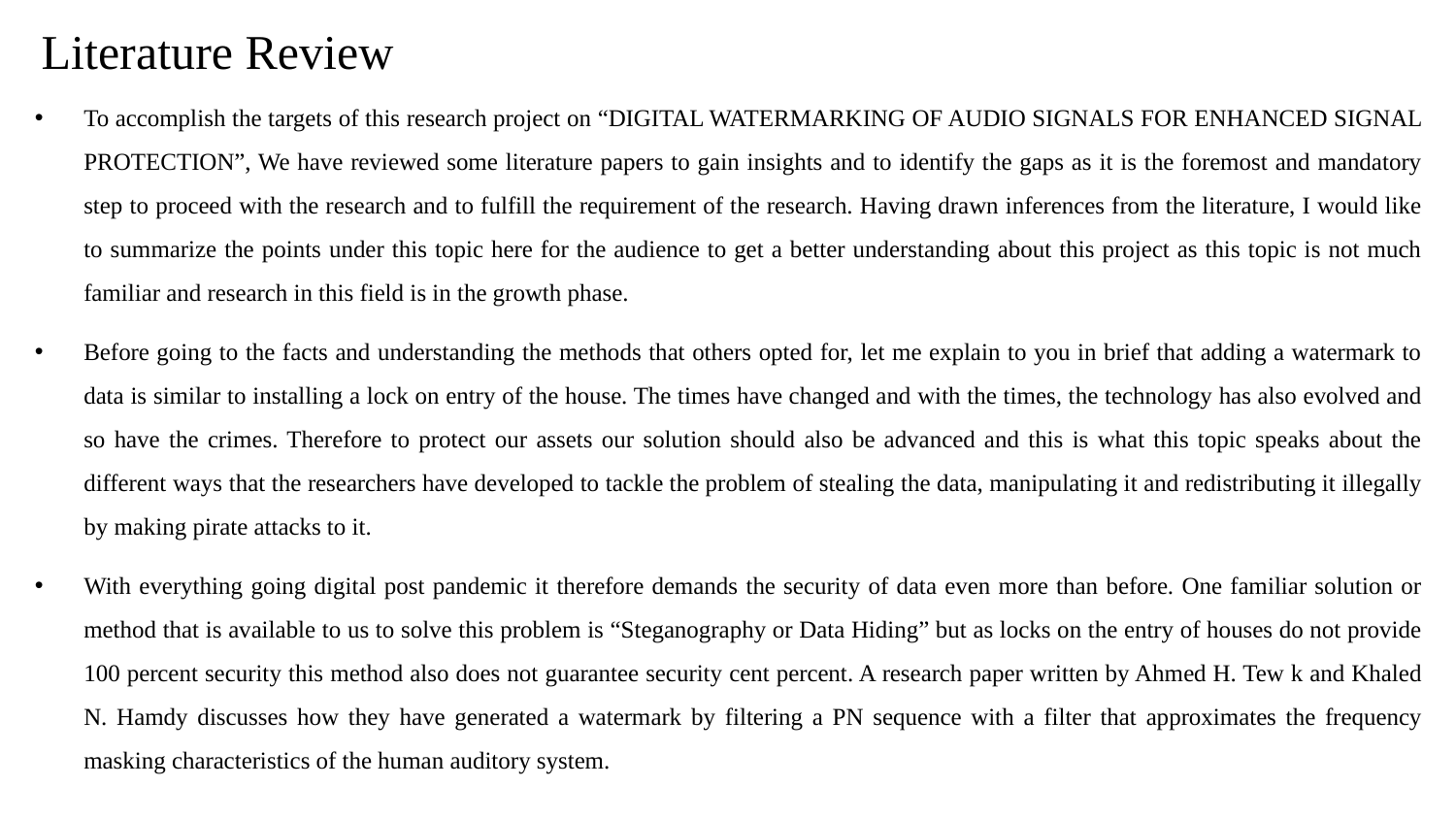

# Literature Review
To accomplish the targets of this research project on “DIGITAL WATERMARKING OF AUDIO SIGNALS FOR ENHANCED SIGNAL PROTECTION”, We have reviewed some literature papers to gain insights and to identify the gaps as it is the foremost and mandatory step to proceed with the research and to fulfill the requirement of the research. Having drawn inferences from the literature, I would like to summarize the points under this topic here for the audience to get a better understanding about this project as this topic is not much familiar and research in this field is in the growth phase.
Before going to the facts and understanding the methods that others opted for, let me explain to you in brief that adding a watermark to data is similar to installing a lock on entry of the house. The times have changed and with the times, the technology has also evolved and so have the crimes. Therefore to protect our assets our solution should also be advanced and this is what this topic speaks about the different ways that the researchers have developed to tackle the problem of stealing the data, manipulating it and redistributing it illegally by making pirate attacks to it.
With everything going digital post pandemic it therefore demands the security of data even more than before. One familiar solution or method that is available to us to solve this problem is “Steganography or Data Hiding” but as locks on the entry of houses do not provide 100 percent security this method also does not guarantee security cent percent. A research paper written by Ahmed H. Tew k and Khaled N. Hamdy discusses how they have generated a watermark by filtering a PN sequence with a filter that approximates the frequency masking characteristics of the human auditory system.